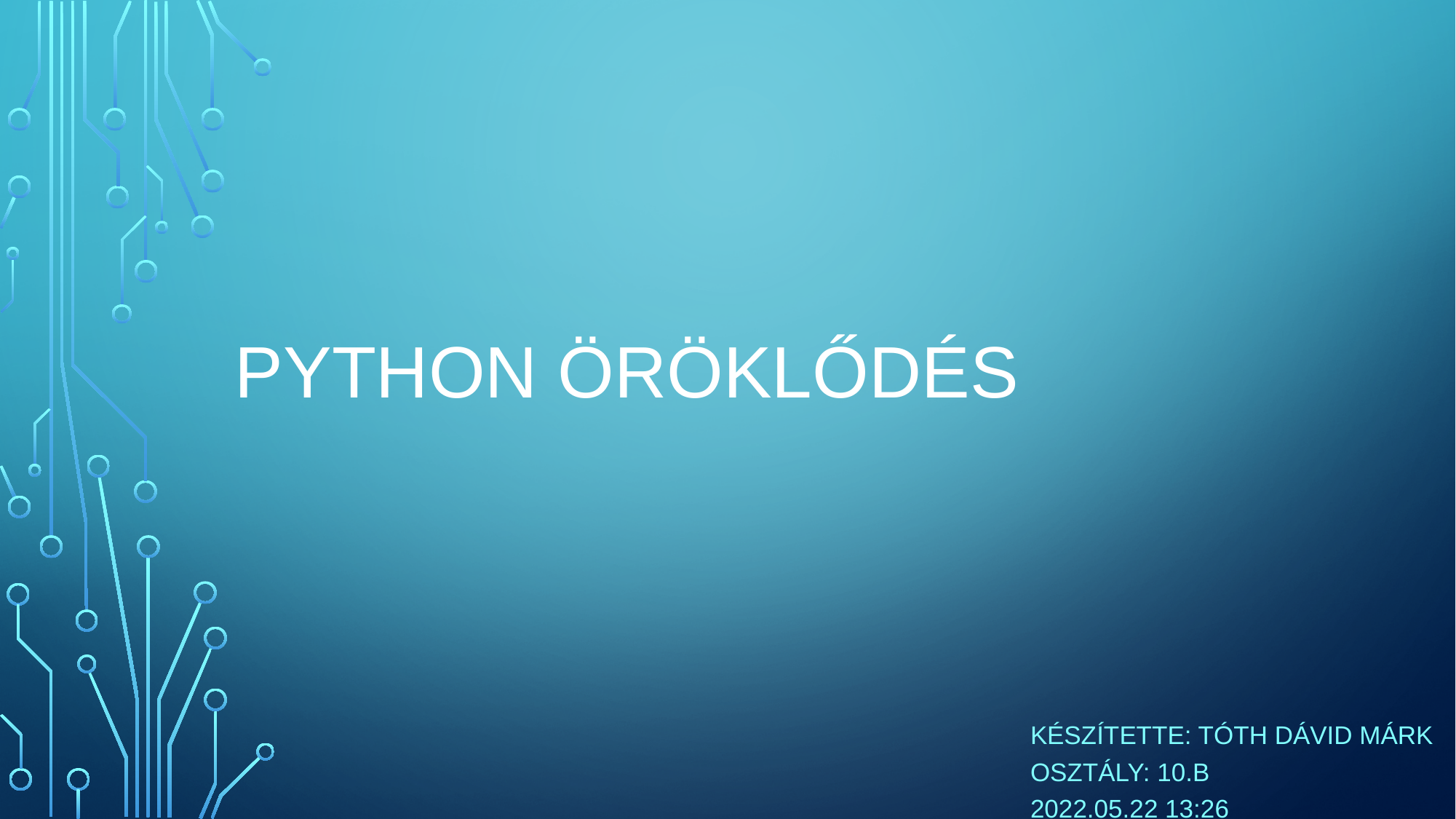

# Python öröklődés
Készítette: Tóth Dávid Márk
Osztály: 10.b
2022.05.22 13:26